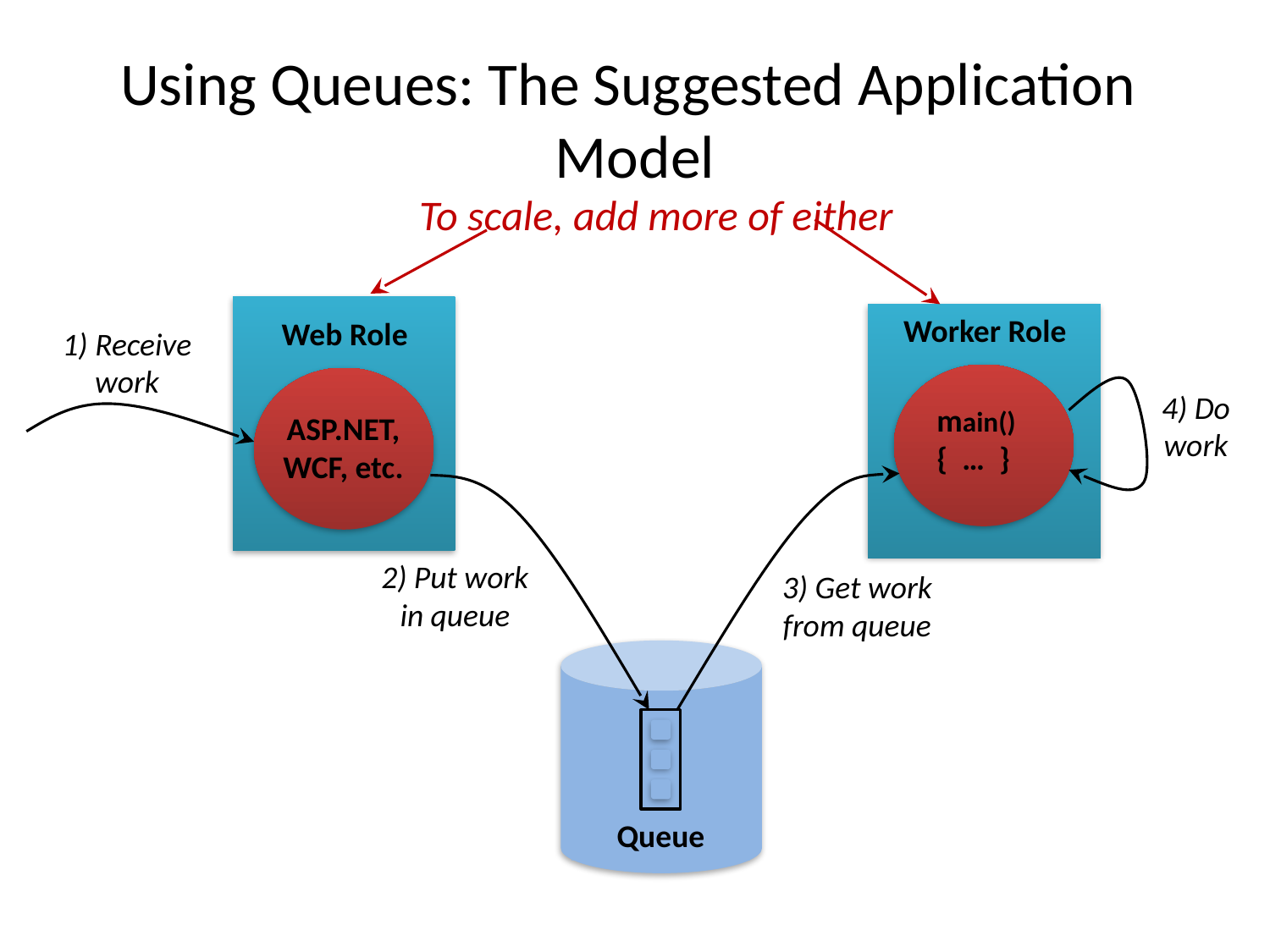

# Using Queues: The Suggested Application  Model
To scale, add more of either

Web Role

ASP.NET, WCF, etc.

Worker Role

main()
{  …  }
1) Receive work

4) Do work

3) Get work from queue

2) Put work in queue

Queue